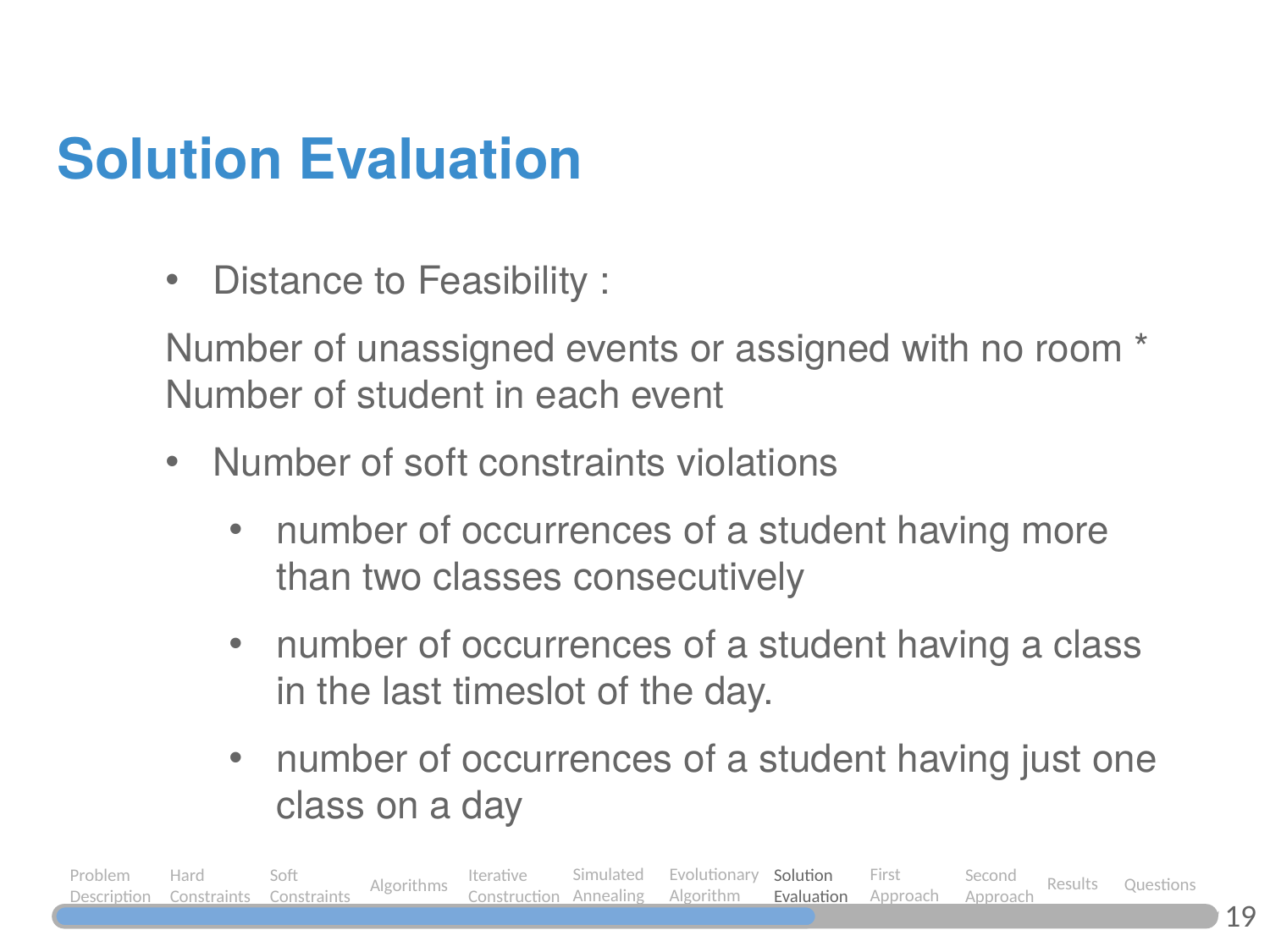

Solution Evaluation
Distance to Feasibility :
Number of unassigned events or assigned with no room * Number of student in each event
Number of soft constraints violations
number of occurrences of a student having more than two classes consecutively
number of occurrences of a student having a class in the last timeslot of the day.
number of occurrences of a student having just one class on a day
Evolutionary Algorithm
Simulated Annealing
First Approach
Soft Constraints
Hard Constraints
Problem Description
Iterative Construction
Solution Evaluation
Second Approach
Results
Questions
Algorithms
19